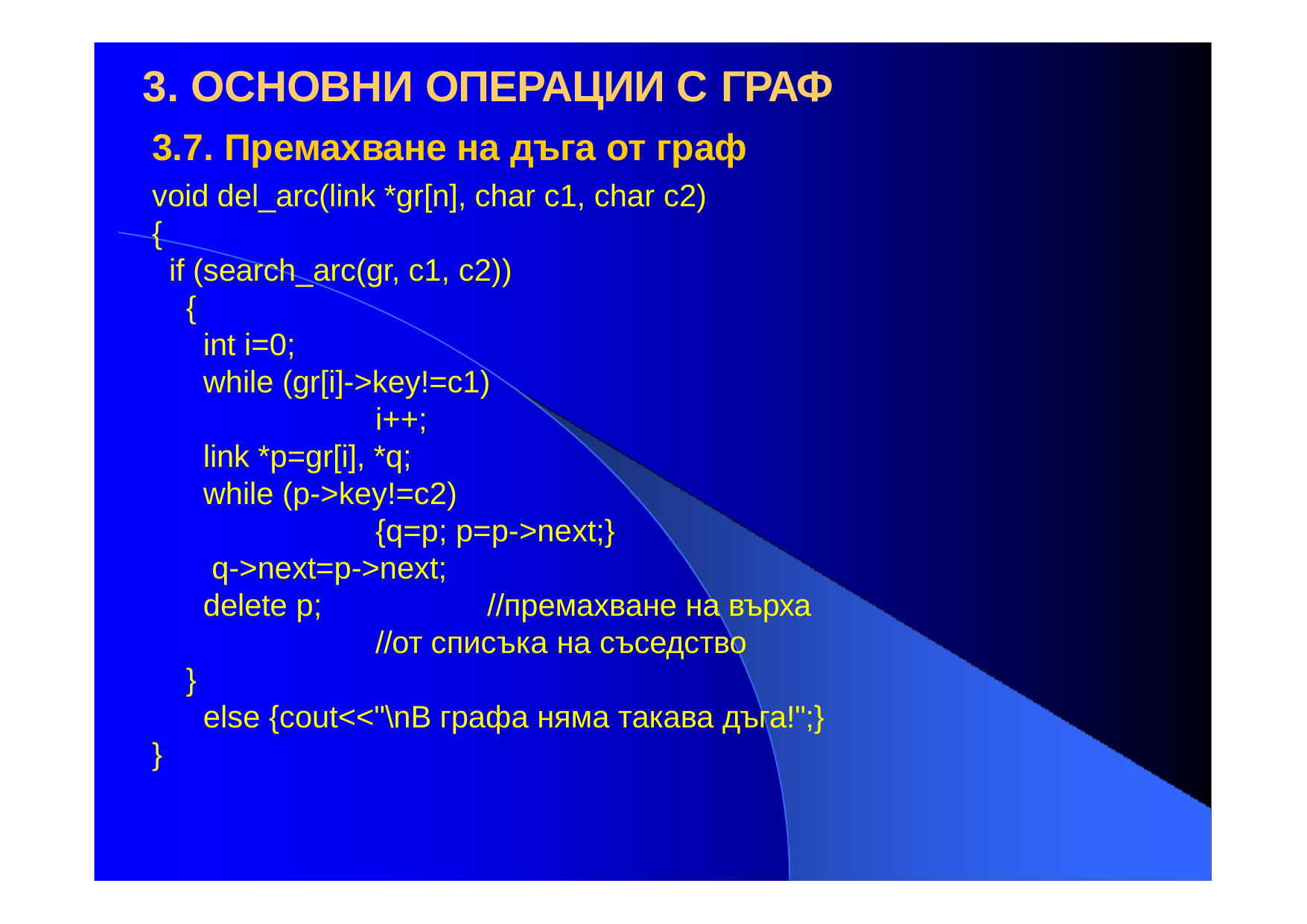

# 3. ОСНОВНИ ОПЕРАЦИИ С ГРАФ
3.7. Премахване на дъга от граф
void del_arc(link *gr[n], char c1, char c2)
{
if (search_arc(gr, c1, c2))
{
int i=0;
while (gr[i]->key!=c1)
i++;
link *p=gr[i], *q;  while (p->key!=c2)
{q=p; p=p->next;}  q->next=p->next;
delete p;
//премахване на върха
//от списъка на съседство
}
else {cout<<"\nВ графа няма такава дъга!";}
}